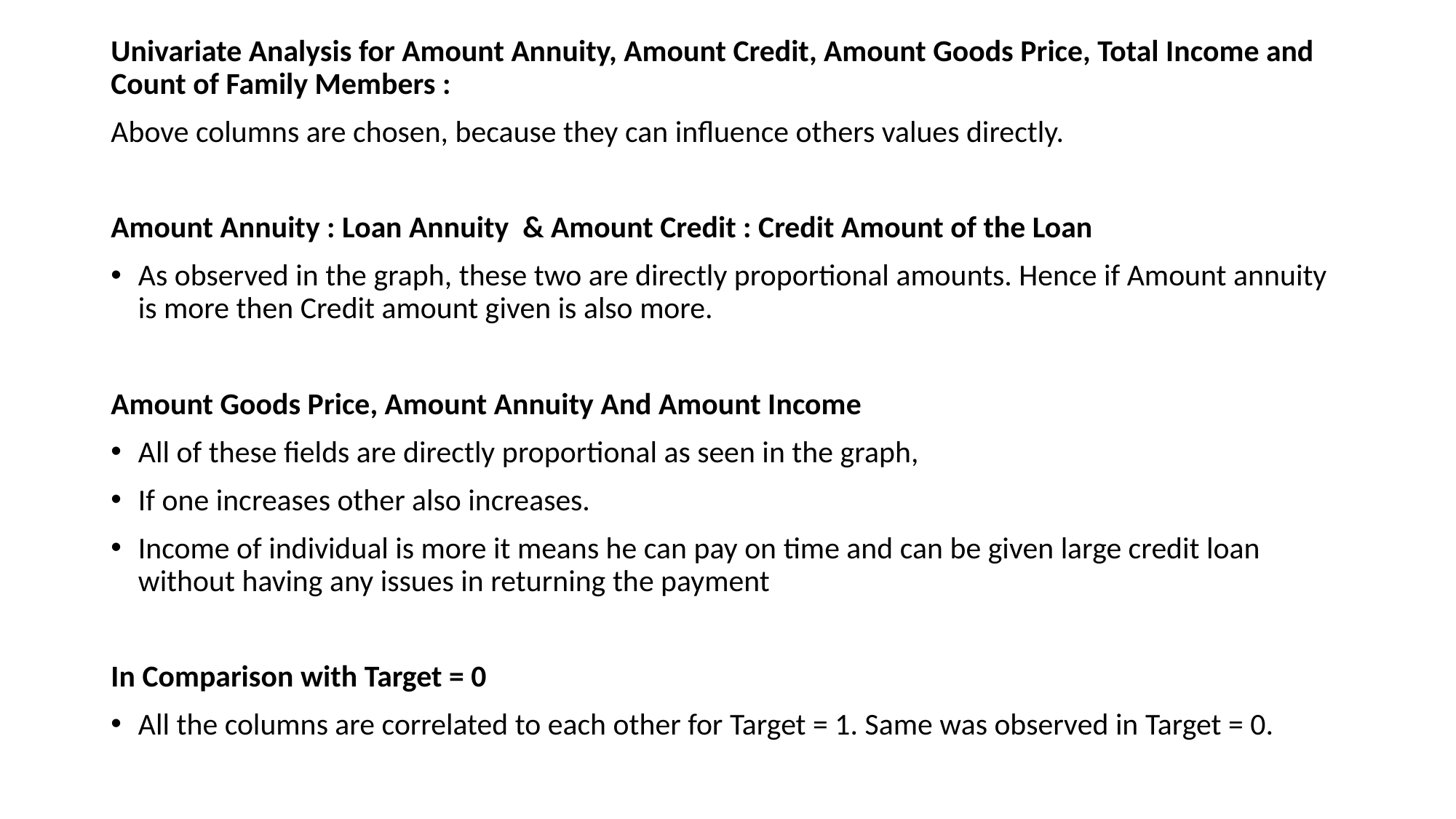

Univariate Analysis for Amount Annuity, Amount Credit, Amount Goods Price, Total Income and Count of Family Members :
Above columns are chosen, because they can influence others values directly.

Amount Annuity : Loan Annuity  & Amount Credit : Credit Amount of the Loan
As observed in the graph, these two are directly proportional amounts. Hence if Amount annuity is more then Credit amount given is also more.

Amount Goods Price, Amount Annuity And Amount Income
All of these fields are directly proportional as seen in the graph,
If one increases other also increases.
Income of individual is more it means he can pay on time and can be given large credit loan without having any issues in returning the payment

In Comparison with Target = 0
All the columns are correlated to each other for Target = 1. Same was observed in Target = 0.